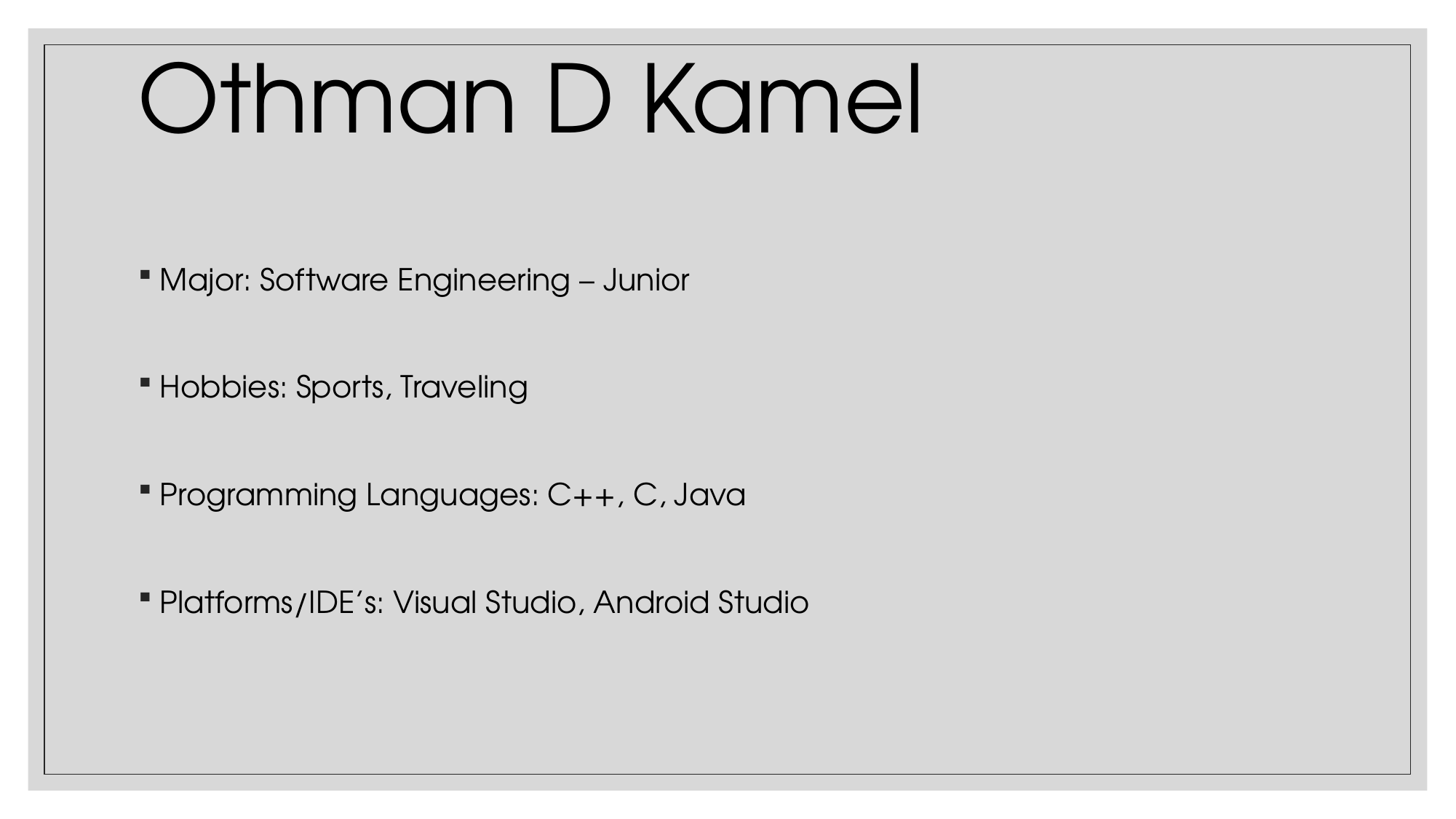

# Othman D Kamel
Major: Software Engineering – Junior

Hobbies: Sports, Traveling

Programming Languages: C++, C, Java

Platforms/IDE’s: Visual Studio, Android Studio